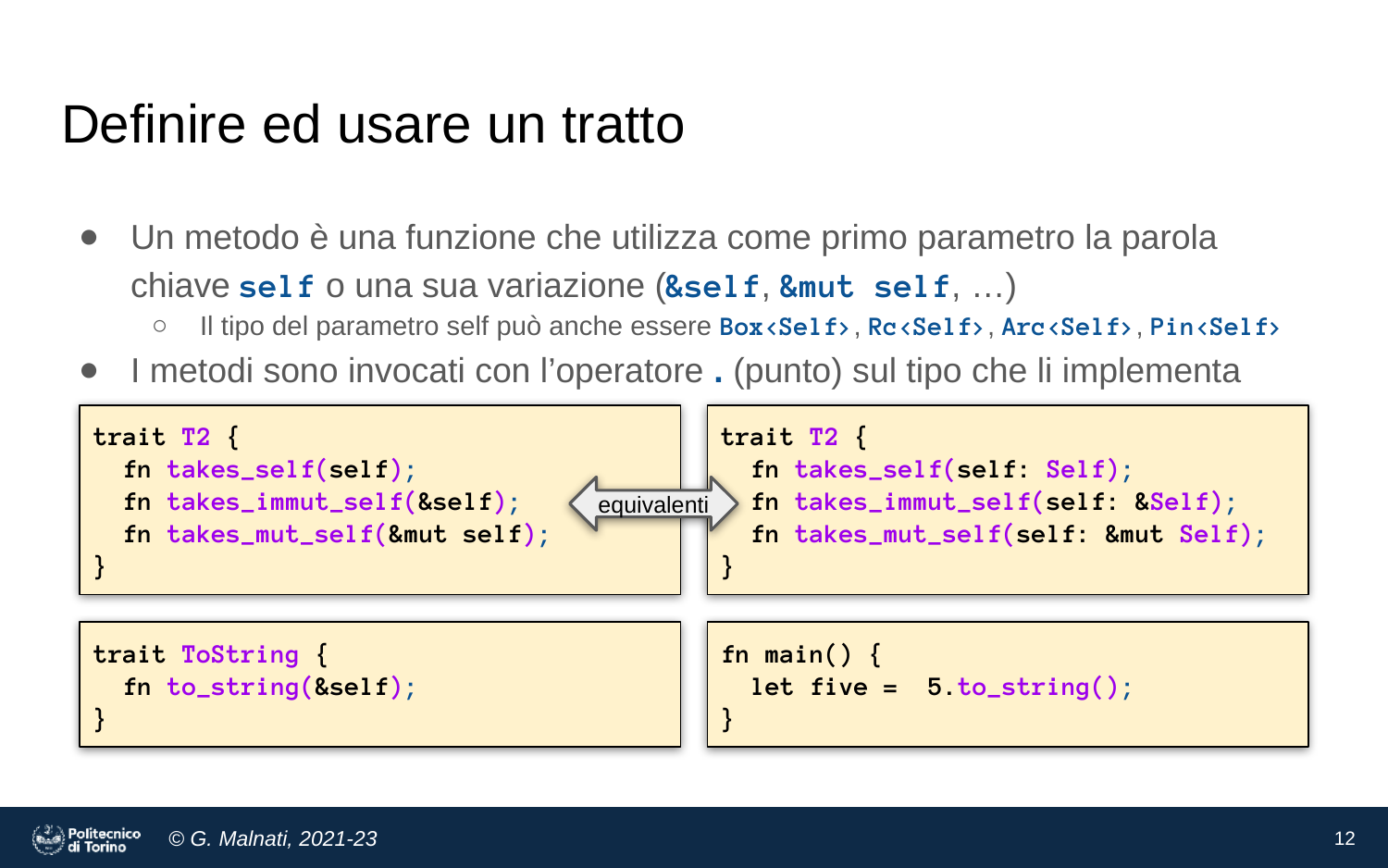

# Definire ed usare un tratto
Un metodo è una funzione che utilizza come primo parametro la parola chiave self o una sua variazione (&self, &mut self, …)
Il tipo del parametro self può anche essere Box<Self>, Rc<Self>, Arc<Self>, Pin<Self>
I metodi sono invocati con l’operatore . (punto) sul tipo che li implementa
trait T2 {
  fn takes_self(self);
  fn takes_immut_self(&self);
  fn takes_mut_self(&mut self);
}
trait T2 {
  fn takes_self(self: Self);
  fn takes_immut_self(self: &Self);
  fn takes_mut_self(self: &mut Self);
}
equivalenti
trait ToString {
  fn to_string(&self);
}
fn main() {
  let five =  5.to_string();
}
12